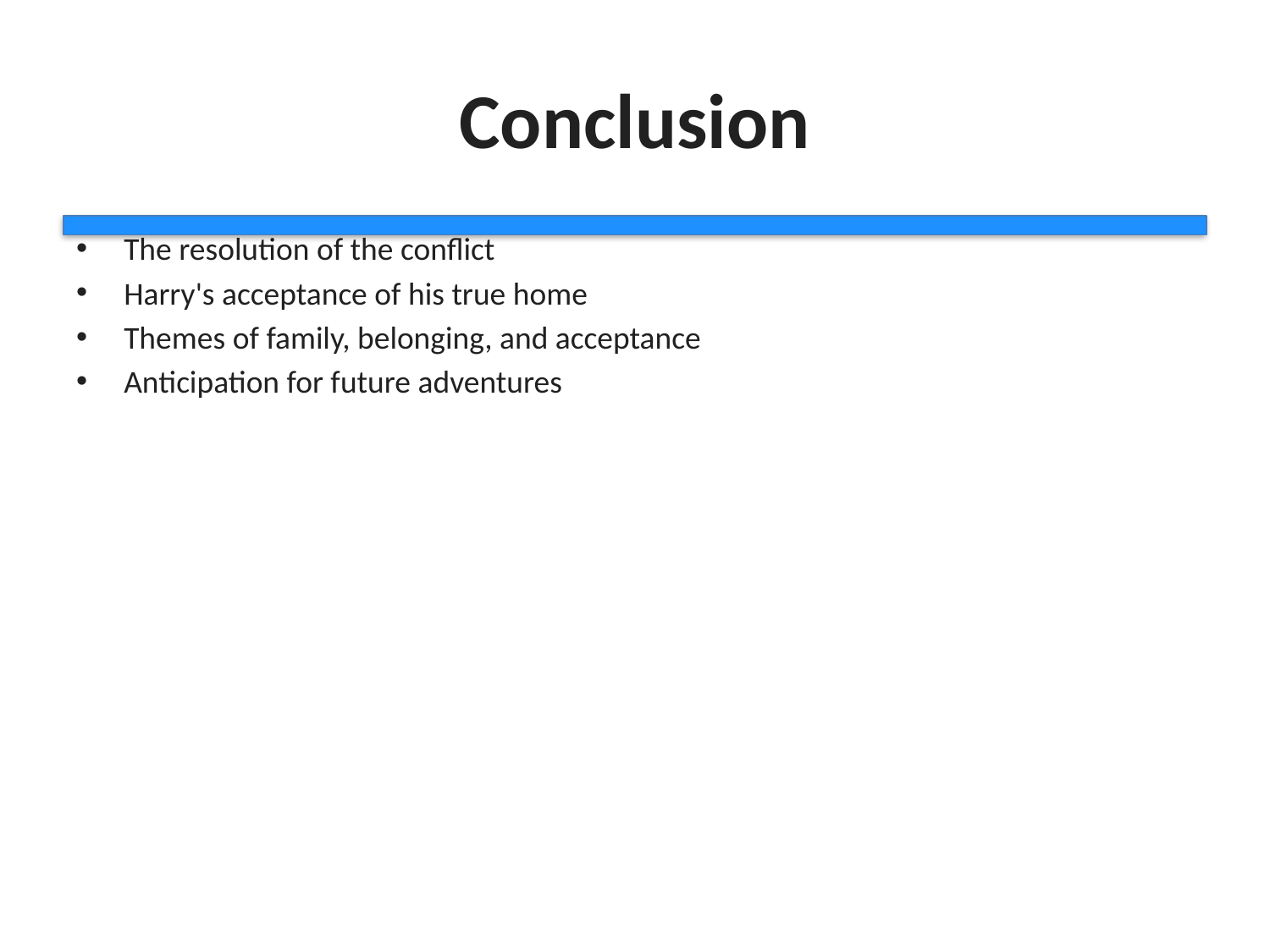

# Conclusion

The resolution of the conflict
Harry's acceptance of his true home
Themes of family, belonging, and acceptance
Anticipation for future adventures